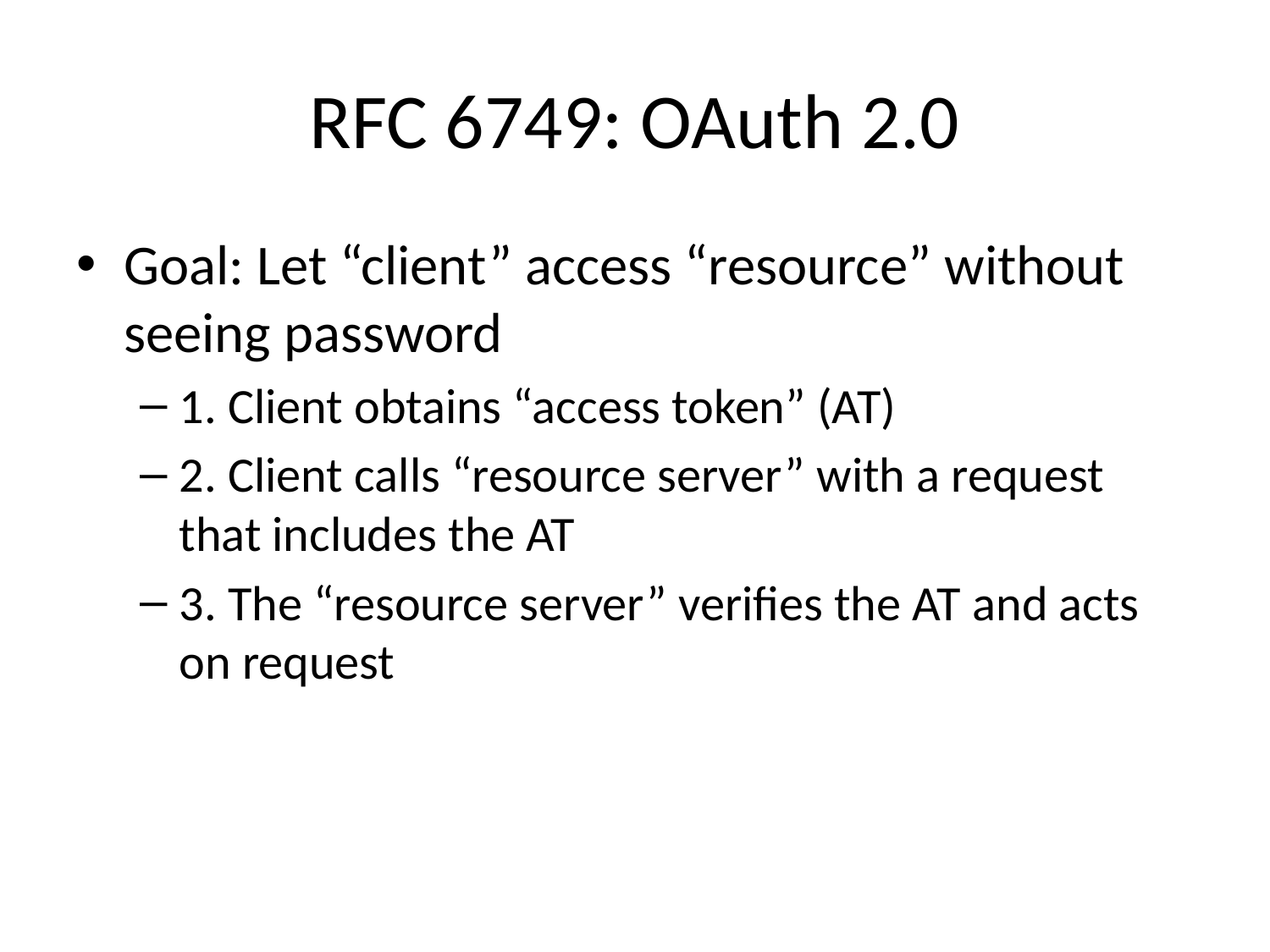

# RFC 6749: OAuth 2.0
Goal: Let “client” access “resource” without seeing password
1. Client obtains “access token” (AT)
2. Client calls “resource server” with a request that includes the AT
3. The “resource server” verifies the AT and acts on request